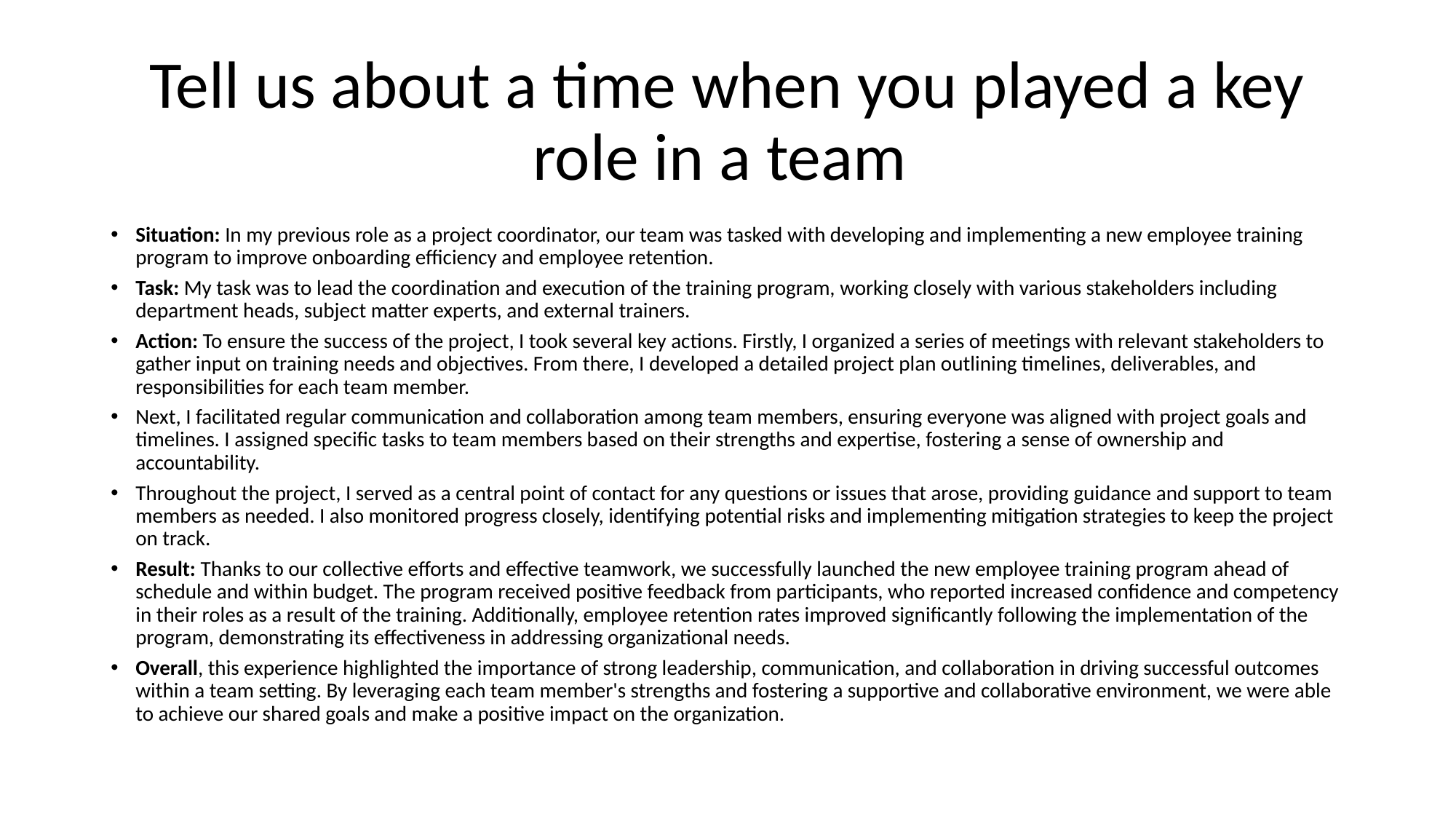

# Tell us about a time when you played a key role in a team
Situation: In my previous role as a project coordinator, our team was tasked with developing and implementing a new employee training program to improve onboarding efficiency and employee retention.
Task: My task was to lead the coordination and execution of the training program, working closely with various stakeholders including department heads, subject matter experts, and external trainers.
Action: To ensure the success of the project, I took several key actions. Firstly, I organized a series of meetings with relevant stakeholders to gather input on training needs and objectives. From there, I developed a detailed project plan outlining timelines, deliverables, and responsibilities for each team member.
Next, I facilitated regular communication and collaboration among team members, ensuring everyone was aligned with project goals and timelines. I assigned specific tasks to team members based on their strengths and expertise, fostering a sense of ownership and accountability.
Throughout the project, I served as a central point of contact for any questions or issues that arose, providing guidance and support to team members as needed. I also monitored progress closely, identifying potential risks and implementing mitigation strategies to keep the project on track.
Result: Thanks to our collective efforts and effective teamwork, we successfully launched the new employee training program ahead of schedule and within budget. The program received positive feedback from participants, who reported increased confidence and competency in their roles as a result of the training. Additionally, employee retention rates improved significantly following the implementation of the program, demonstrating its effectiveness in addressing organizational needs.
Overall, this experience highlighted the importance of strong leadership, communication, and collaboration in driving successful outcomes within a team setting. By leveraging each team member's strengths and fostering a supportive and collaborative environment, we were able to achieve our shared goals and make a positive impact on the organization.